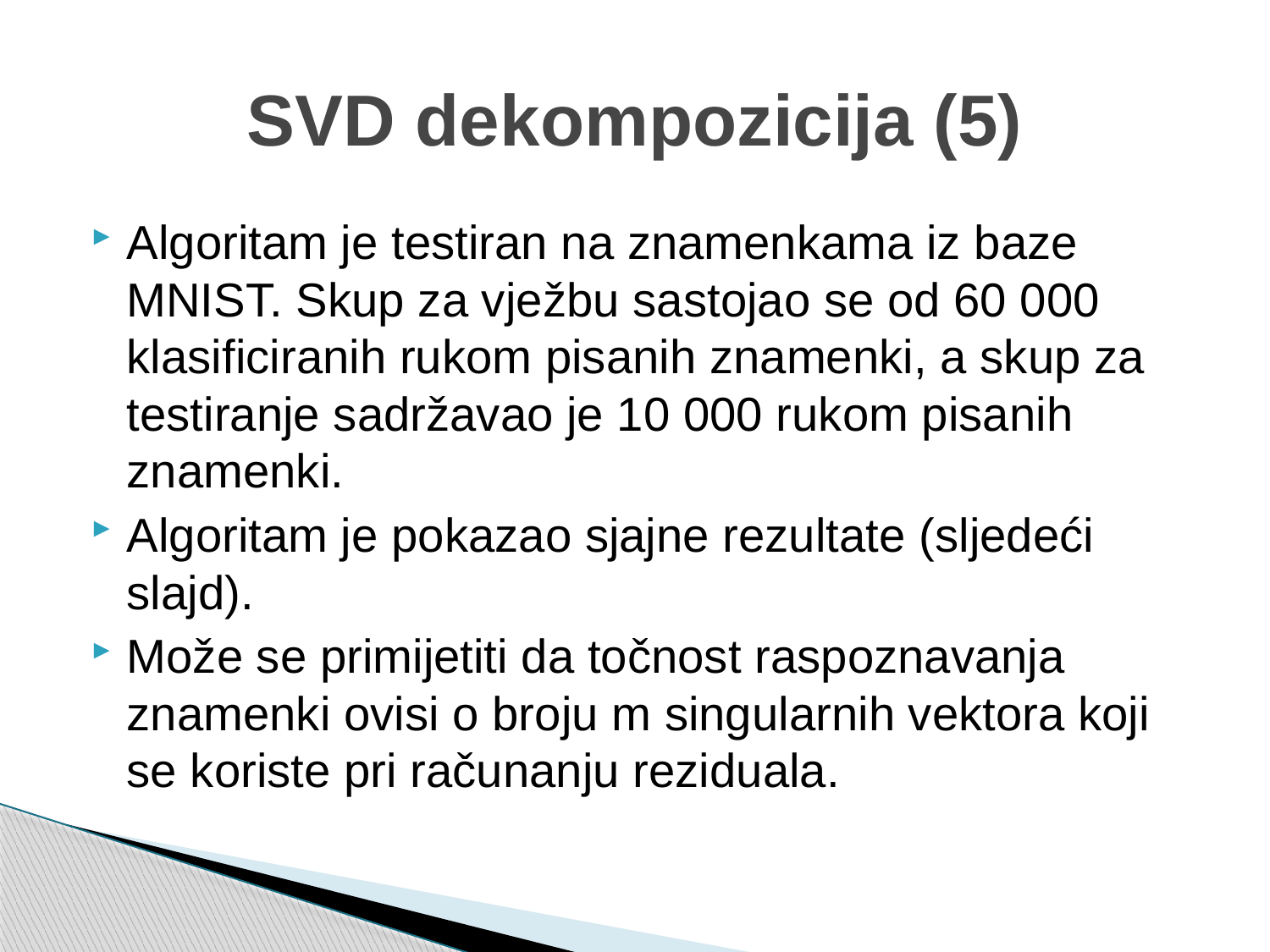

# SVD dekompozicija (5)
Algoritam je testiran na znamenkama iz baze MNIST. Skup za vježbu sastojao se od 60 000 klasificiranih rukom pisanih znamenki, a skup za testiranje sadržavao je 10 000 rukom pisanih znamenki.
Algoritam je pokazao sjajne rezultate (sljedeći slajd).
Može se primijetiti da točnost raspoznavanja znamenki ovisi o broju m singularnih vektora koji se koriste pri računanju reziduala.